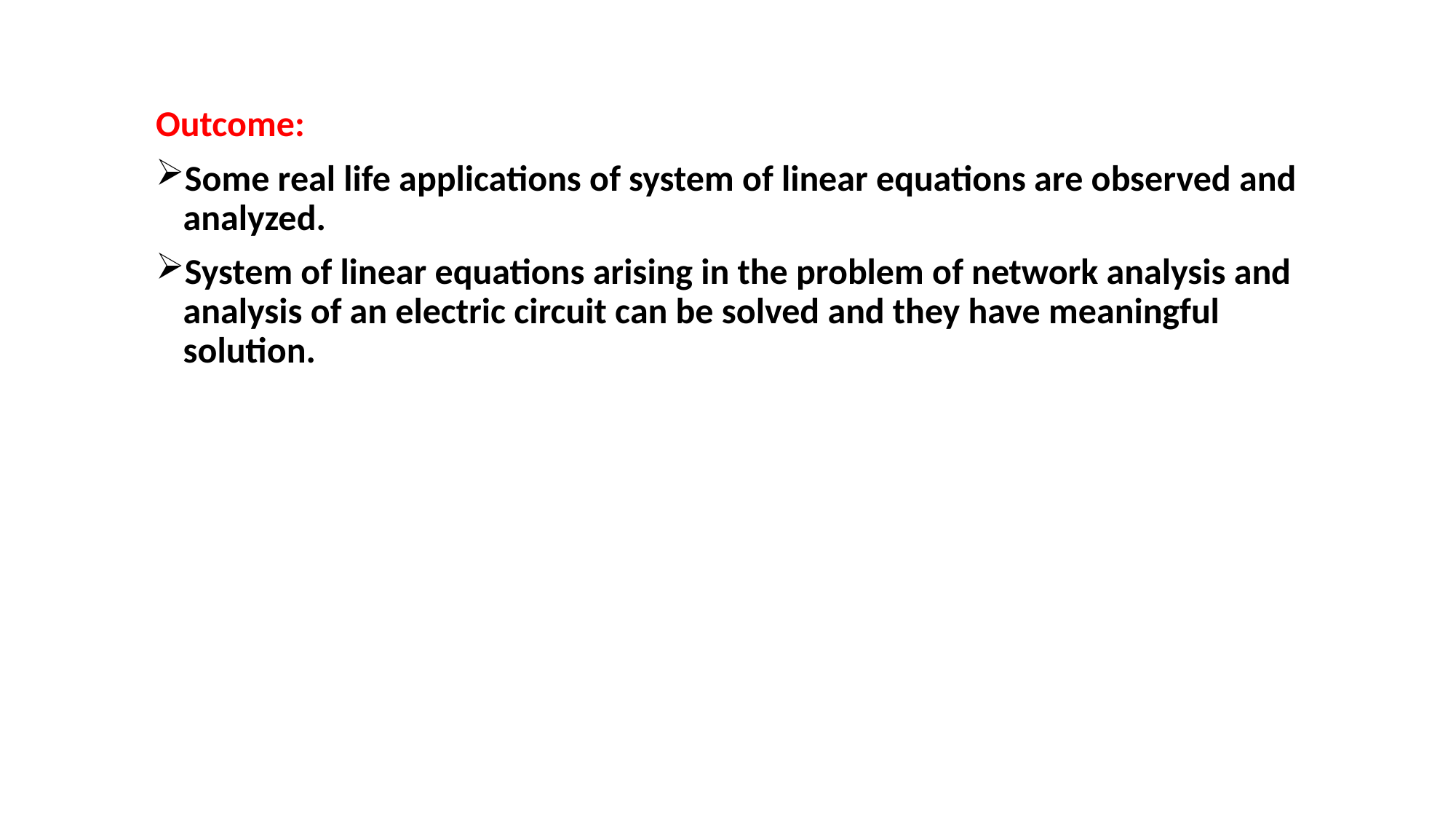

Outcome:
Some real life applications of system of linear equations are observed and analyzed.
System of linear equations arising in the problem of network analysis and analysis of an electric circuit can be solved and they have meaningful solution.